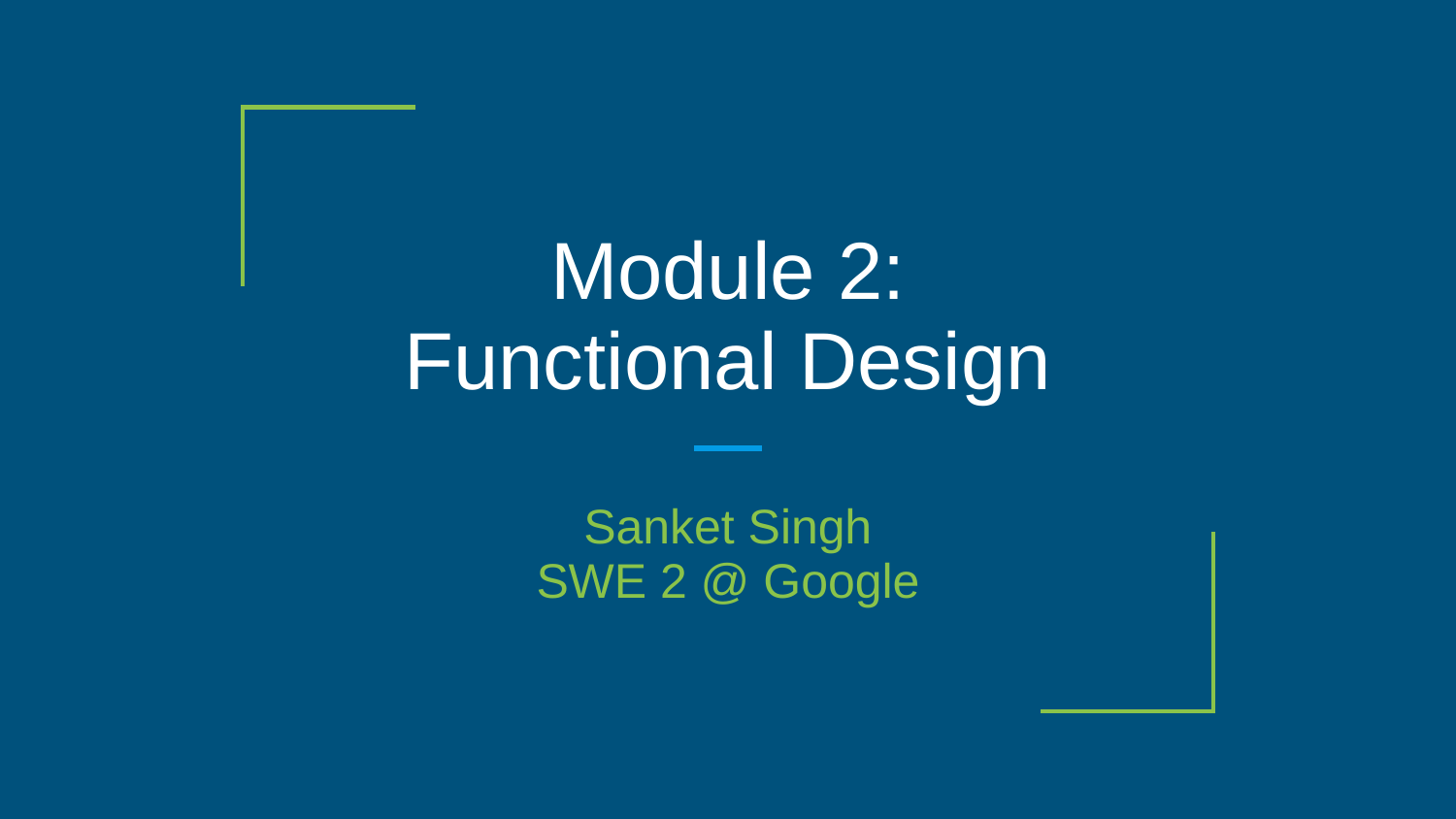

# Module 2:
Functional Design
Sanket Singh
SWE 2 @ Google